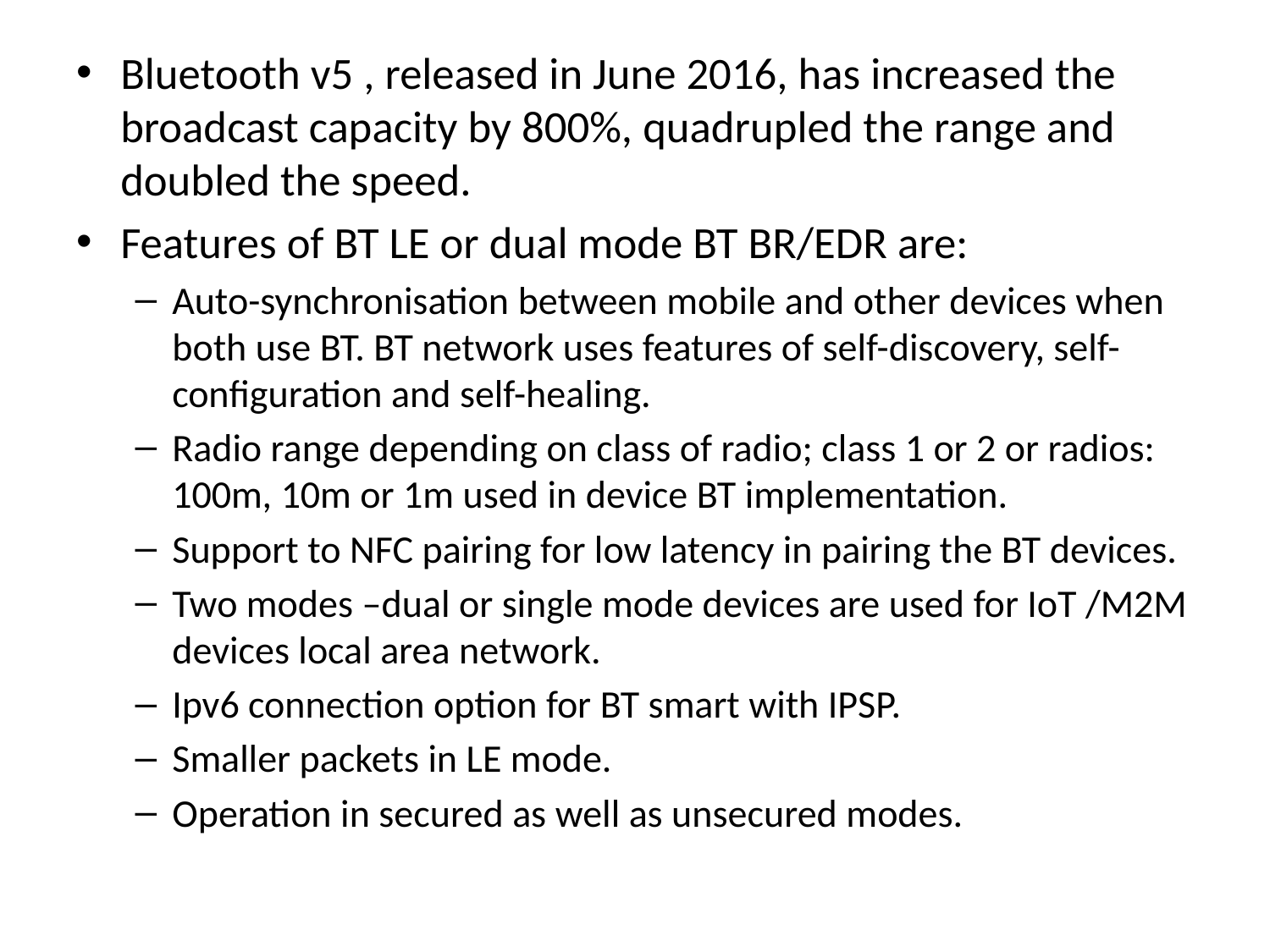

Bluetooth v5 , released in June 2016, has increased the broadcast capacity by 800%, quadrupled the range and doubled the speed.
Features of BT LE or dual mode BT BR/EDR are:
Auto-synchronisation between mobile and other devices when both use BT. BT network uses features of self-discovery, self-configuration and self-healing.
Radio range depending on class of radio; class 1 or 2 or radios: 100m, 10m or 1m used in device BT implementation.
Support to NFC pairing for low latency in pairing the BT devices.
Two modes –dual or single mode devices are used for IoT /M2M devices local area network.
Ipv6 connection option for BT smart with IPSP.
Smaller packets in LE mode.
Operation in secured as well as unsecured modes.
#